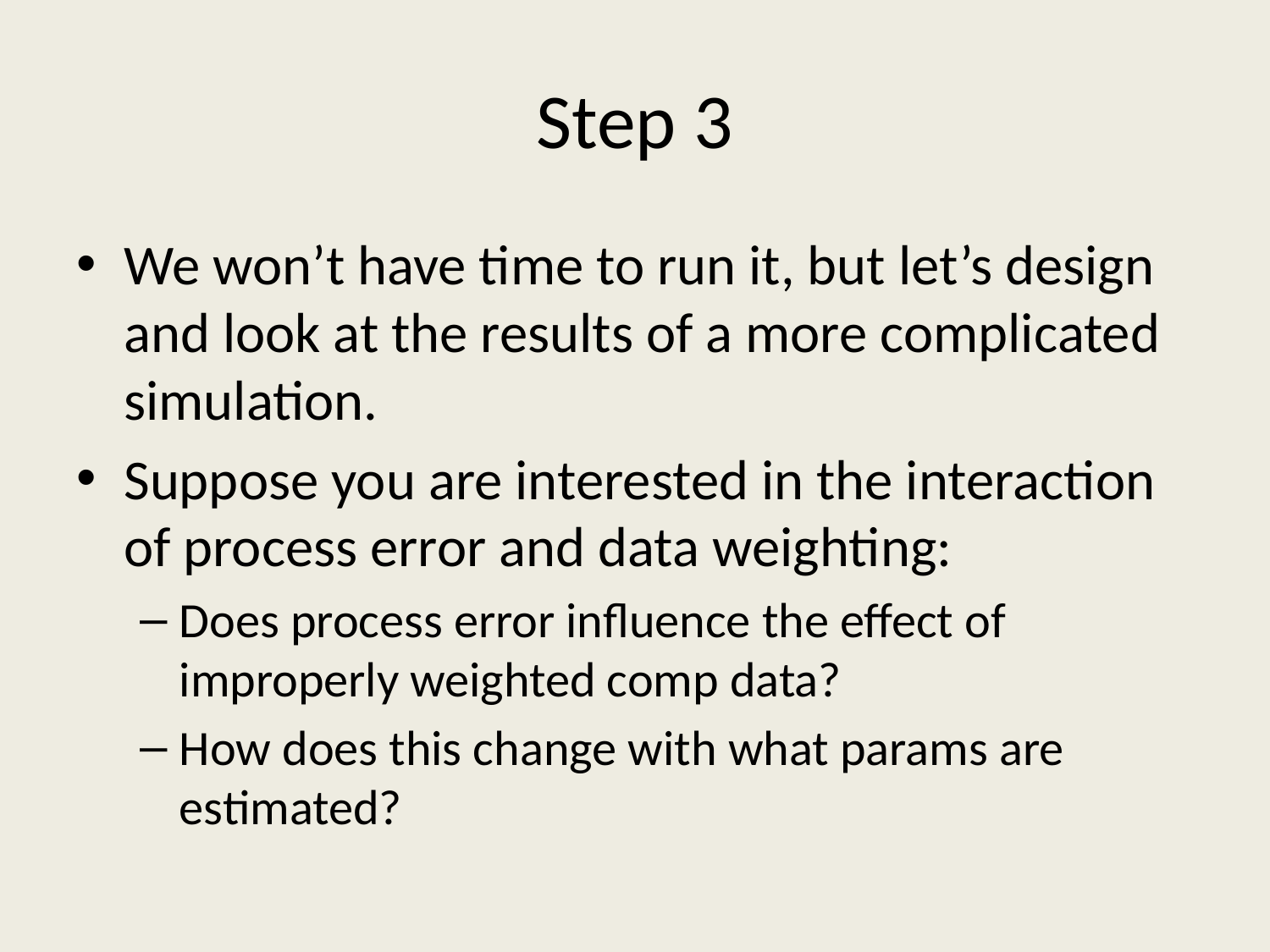

# Step 3
We won’t have time to run it, but let’s design and look at the results of a more complicated simulation.
Suppose you are interested in the interaction of process error and data weighting:
Does process error influence the effect of improperly weighted comp data?
How does this change with what params are estimated?